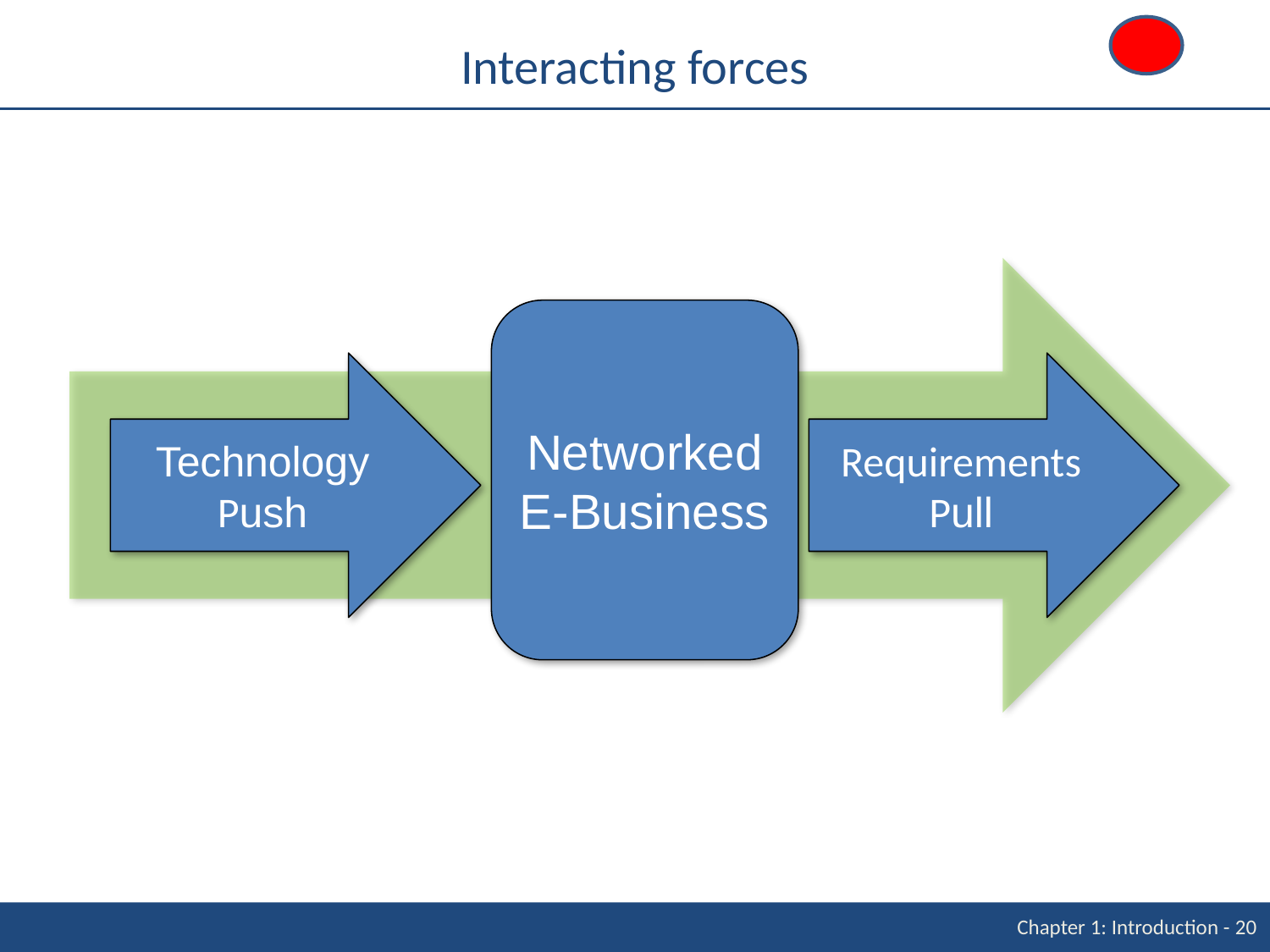

# Interacting forces

Networked E-Business
Technology Push
Requirements Pull

Chapter 1: Introduction - 20